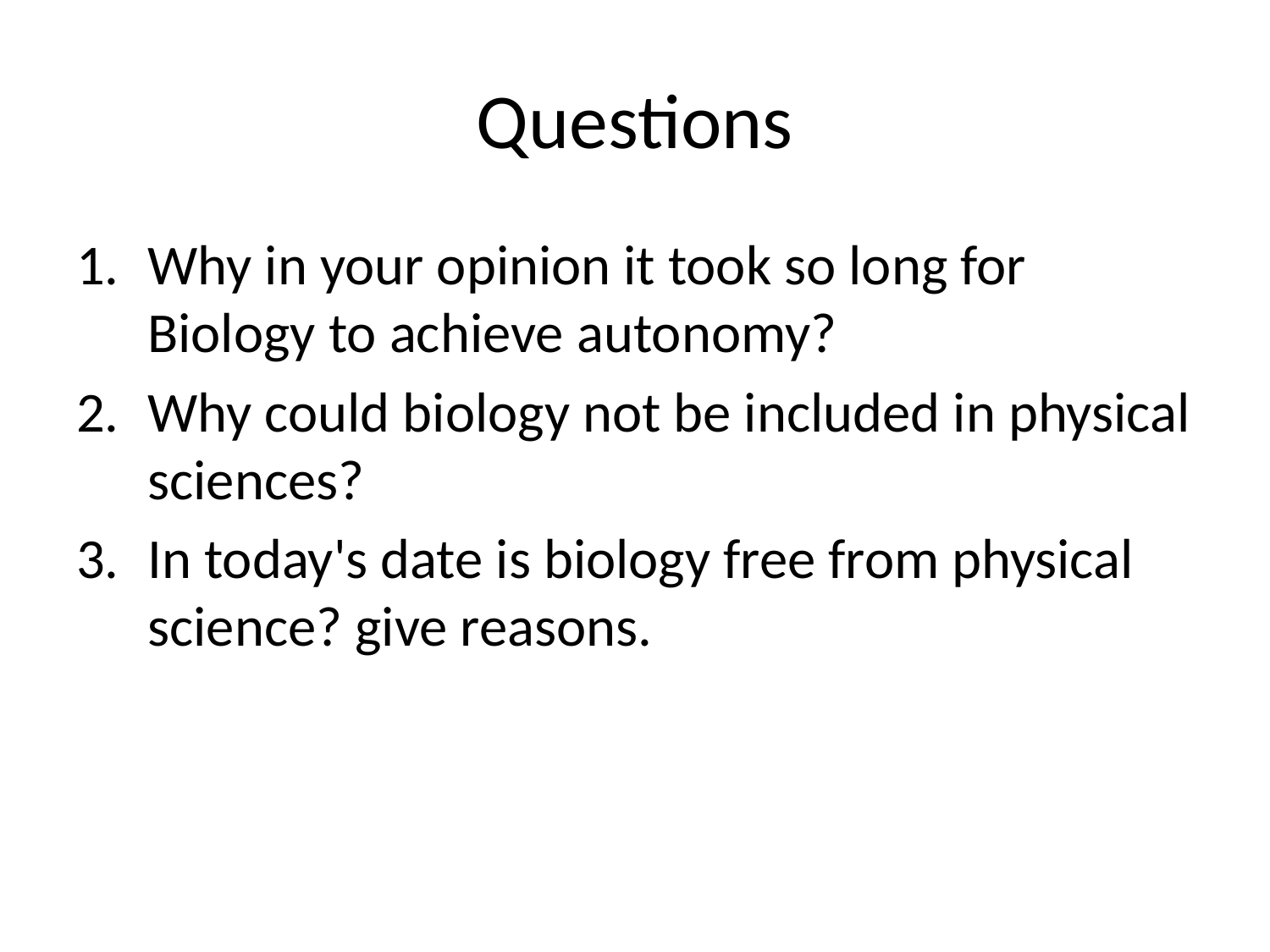

# Questions
Why in your opinion it took so long for Biology to achieve autonomy?
Why could biology not be included in physical sciences?
In today's date is biology free from physical science? give reasons.